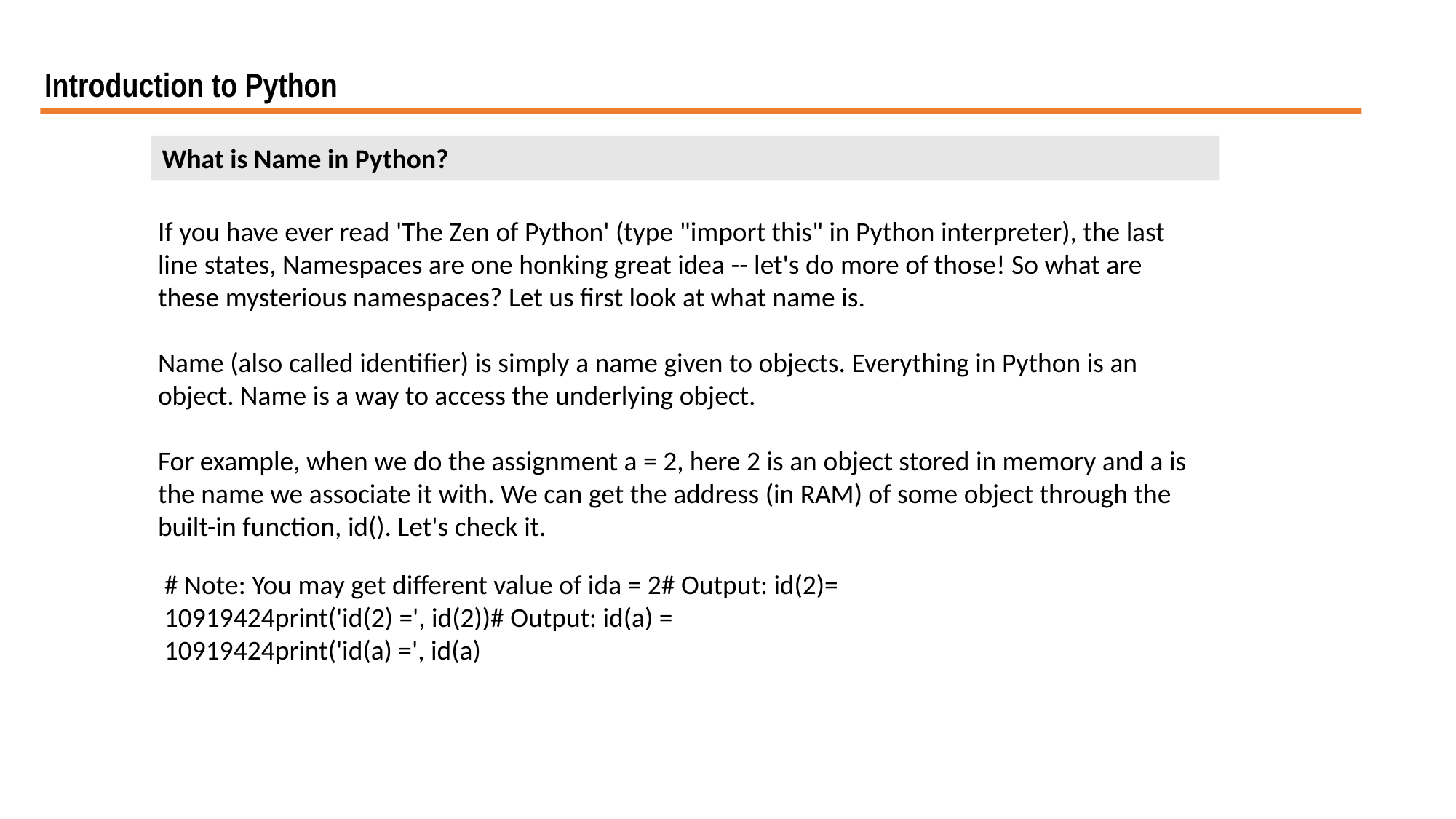

Introduction to Python

What is Name in Python?
If you have ever read 'The Zen of Python' (type "import this" in Python interpreter), the last line states, Namespaces are one honking great idea -- let's do more of those! So what are these mysterious namespaces? Let us first look at what name is.

Name (also called identifier) is simply a name given to objects. Everything in Python is an object. Name is a way to access the underlying object.

For example, when we do the assignment a = 2, here 2 is an object stored in memory and a is the name we associate it with. We can get the address (in RAM) of some object through the built-in function, id(). Let's check it.

# Note: You may get different value of ida = 2# Output: id(2)= 10919424print('id(2) =', id(2))# Output: id(a) = 10919424print('id(a) =', id(a)